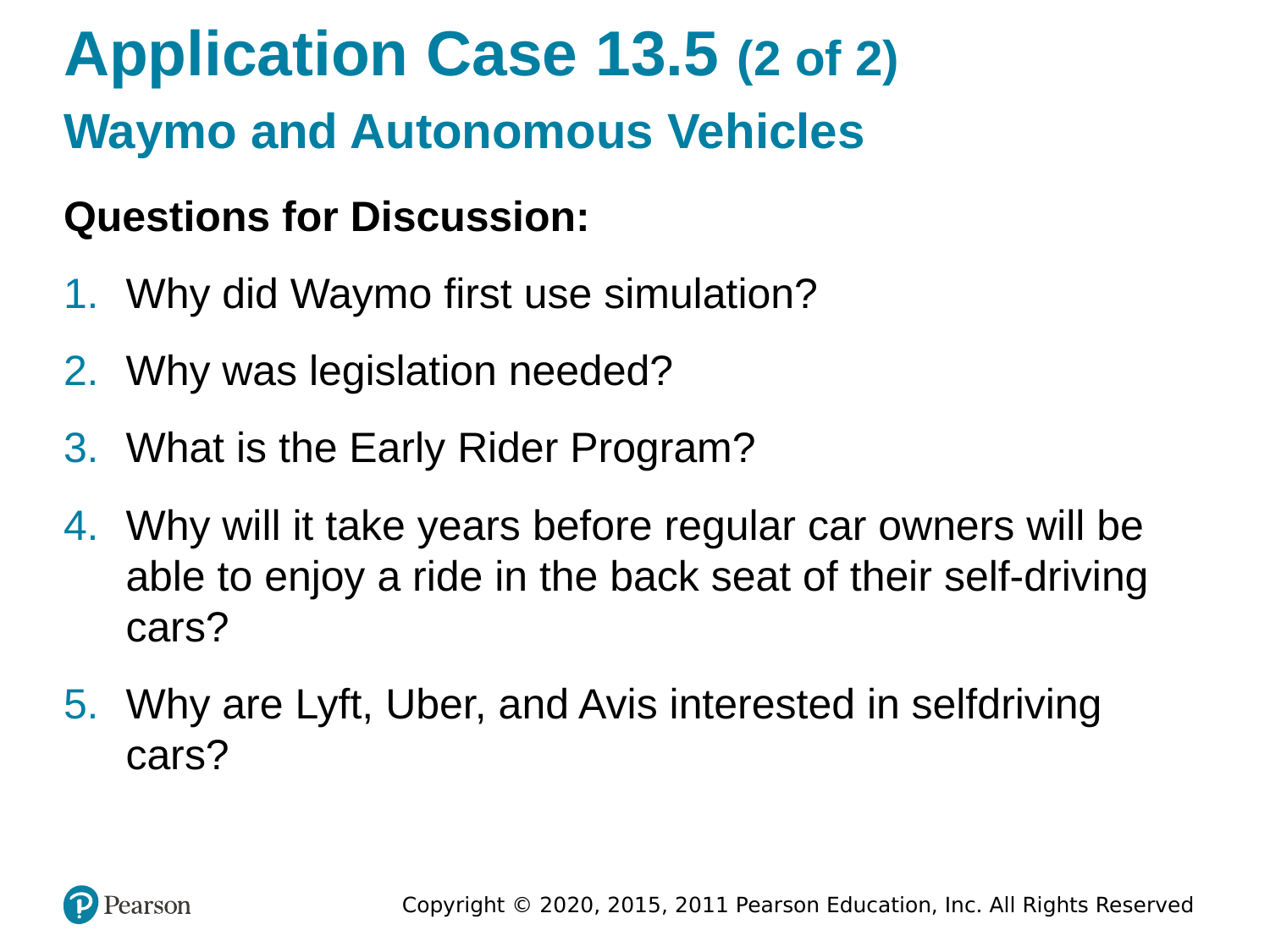

# Application Case 13.5 (2 of 2)
Waymo and Autonomous Vehicles
Questions for Discussion:
Why did Waymo first use simulation?
Why was legislation needed?
What is the Early Rider Program?
Why will it take years before regular car owners will be able to enjoy a ride in the back seat of their self-driving cars?
Why are Lyft, Uber, and Avis interested in selfdriving cars?